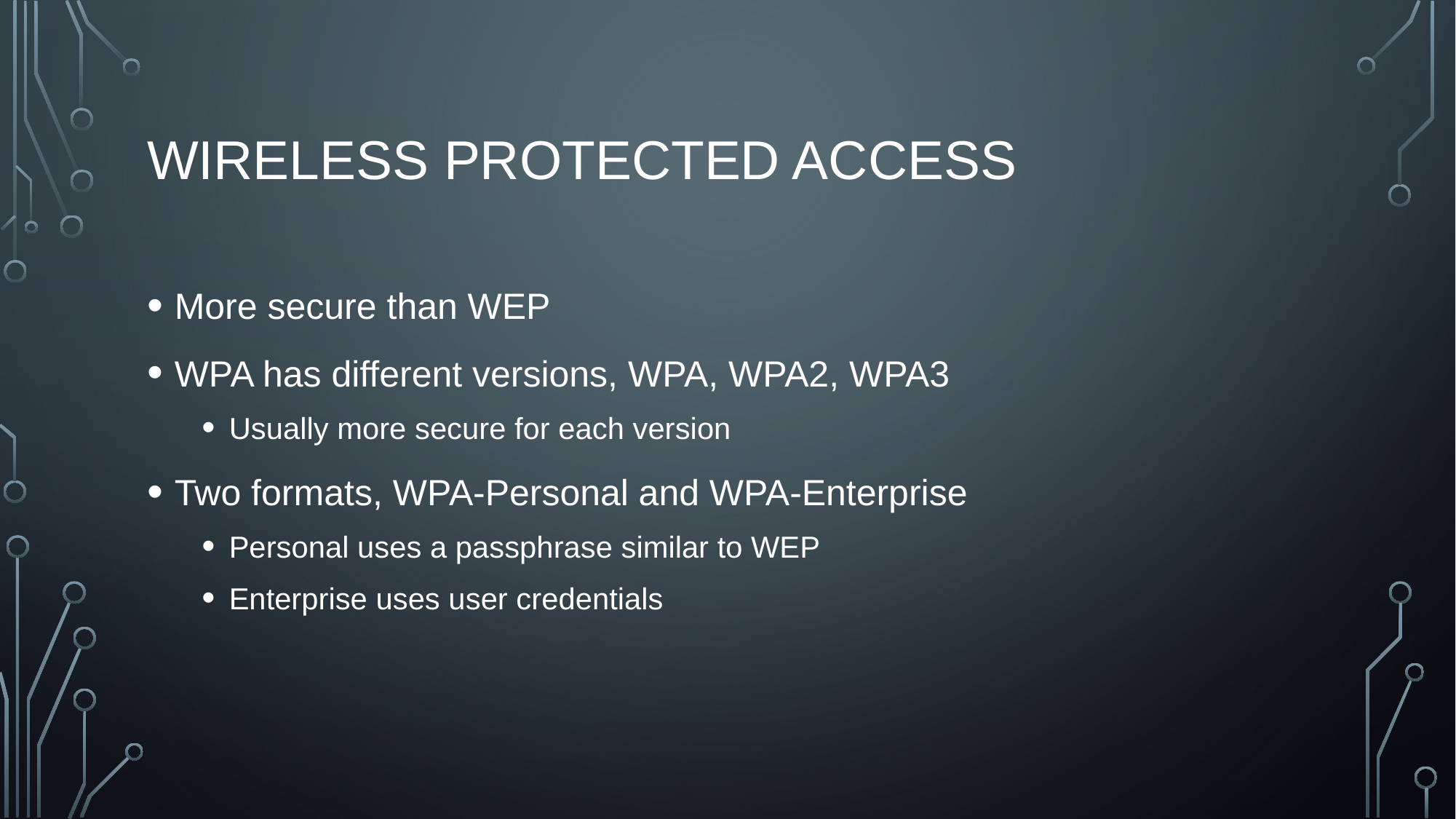

# Wireless protected access
More secure than WEP
WPA has different versions, WPA, WPA2, WPA3
Usually more secure for each version
Two formats, WPA-Personal and WPA-Enterprise
Personal uses a passphrase similar to WEP
Enterprise uses user credentials